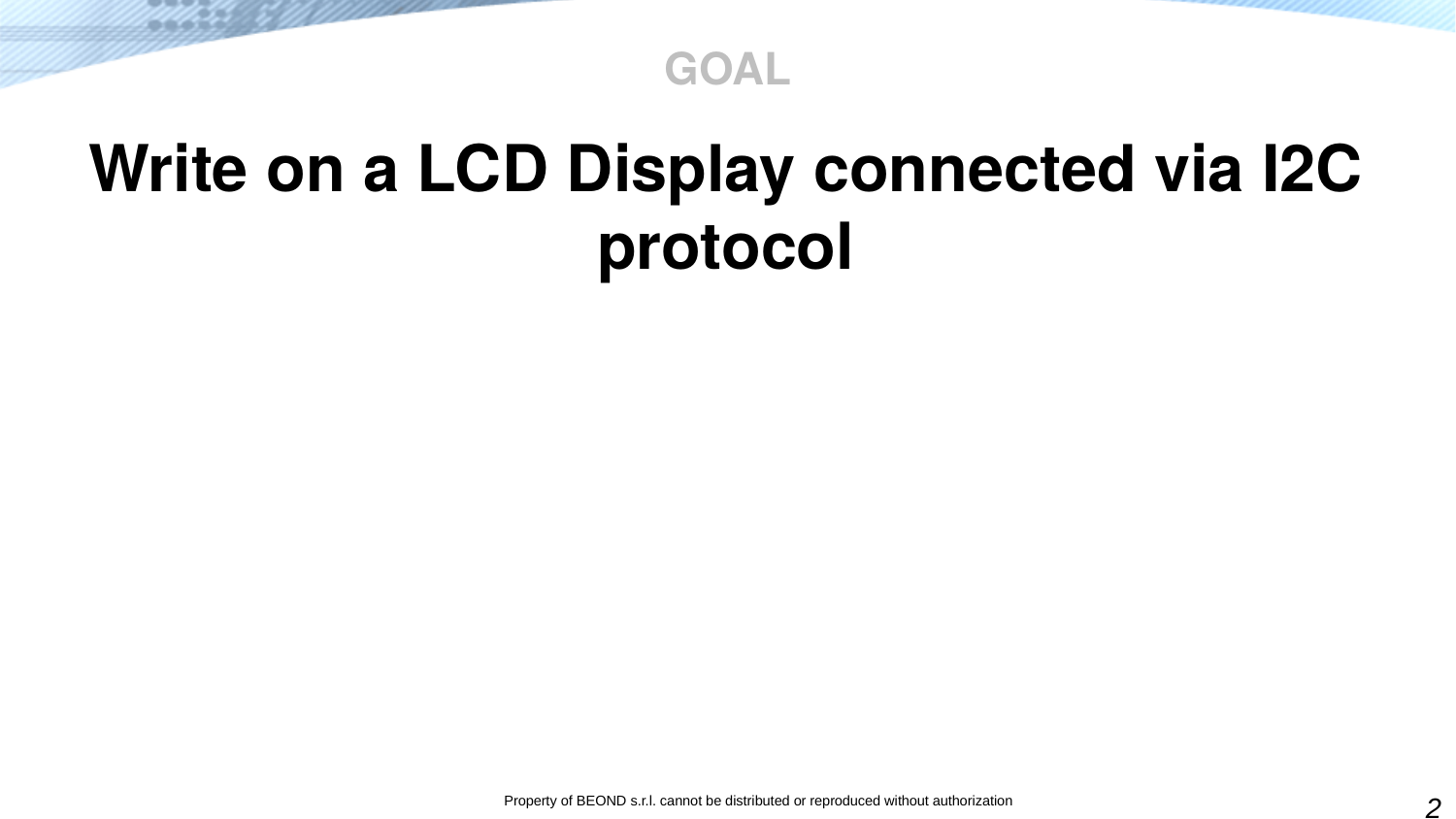

# GOAL
Write on a LCD Display connected via I2C protocol

2
Property of BEOND s.r.l. cannot be distributed or reproduced without authorization